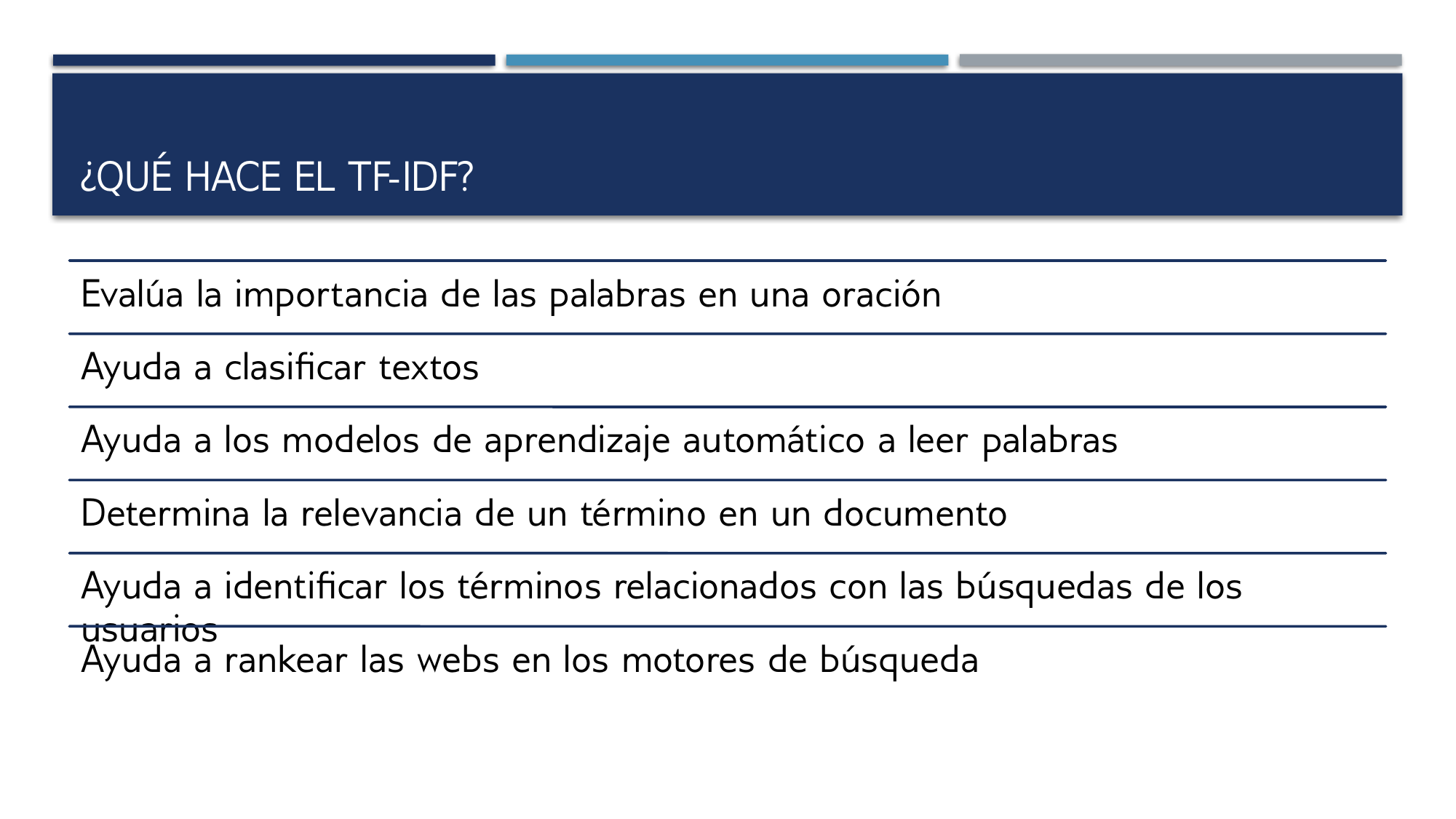

# ¿Qué hace el TF-IDF?
Evalúa la importancia de las palabras en una oración
Ayuda a clasificar textos
Ayuda a los modelos de aprendizaje automático a leer palabras
Determina la relevancia de un término en un documento
Ayuda a identificar los términos relacionados con las búsquedas de los usuarios
Ayuda a rankear las webs en los motores de búsqueda